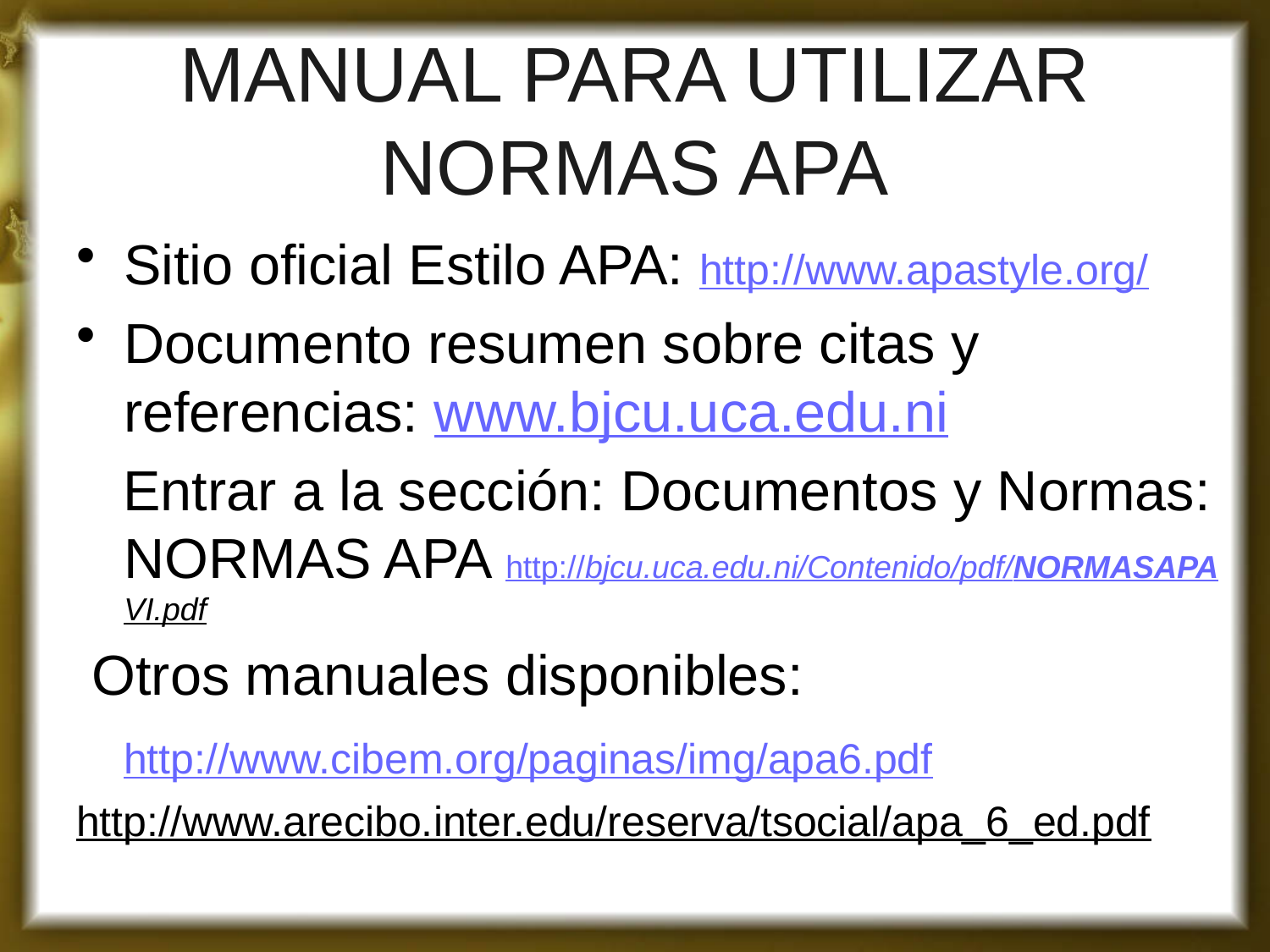

# MANUAL PARA UTILIZAR NORMAS APA
Sitio oficial Estilo APA: http://www.apastyle.org/
Documento resumen sobre citas y referencias: www.bjcu.uca.edu.ni
   Entrar a la sección: Documentos y Normas: NORMAS APA http://bjcu.uca.edu.ni/Contenido/pdf/NORMASAPAVI.pdf
 Otros manuales disponibles:
	http://www.cibem.org/paginas/img/apa6.pdf
	http://www.arecibo.inter.edu/reserva/tsocial/apa_6_ed.pdf